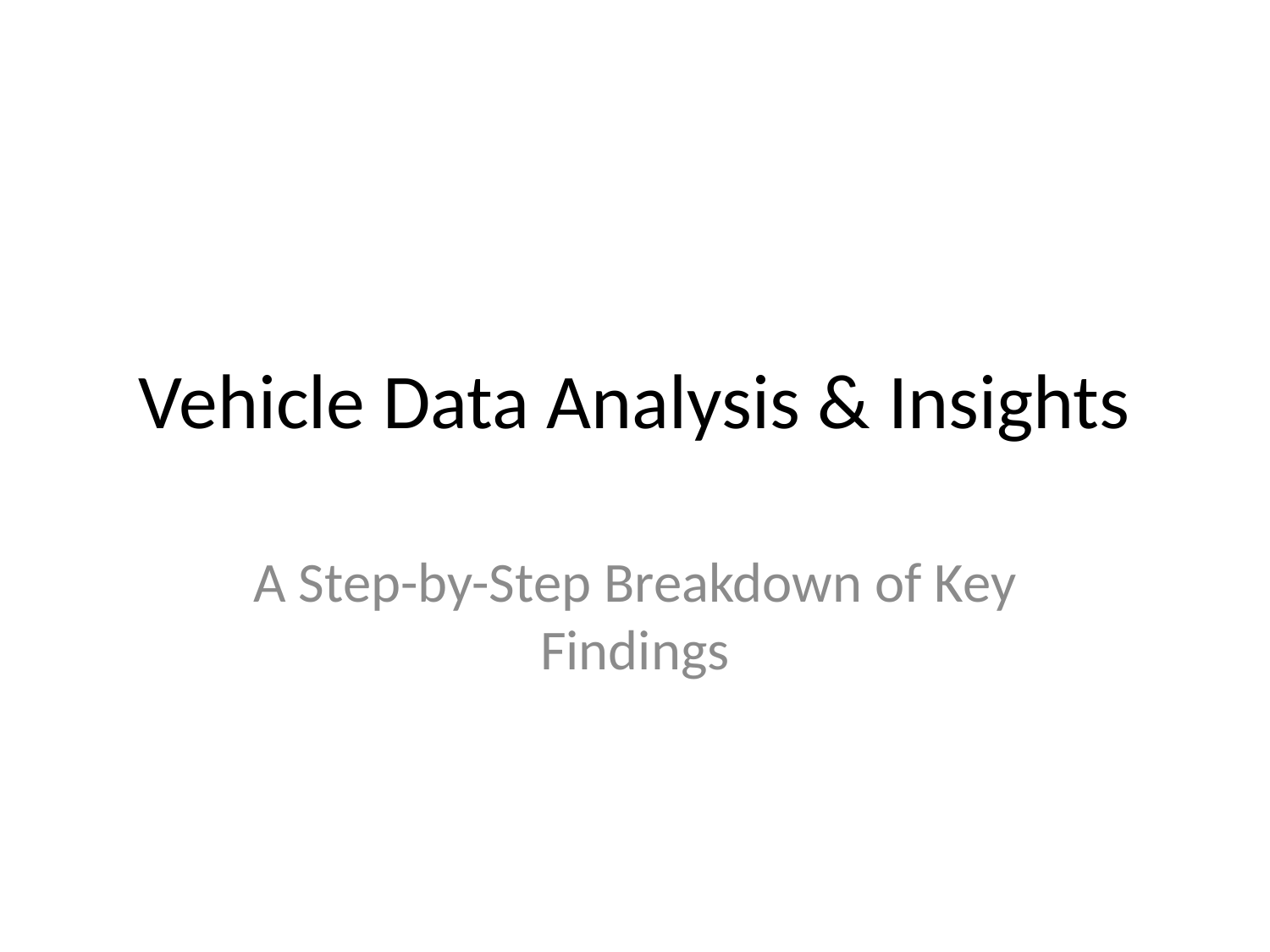

# Vehicle Data Analysis & Insights
A Step-by-Step Breakdown of Key Findings